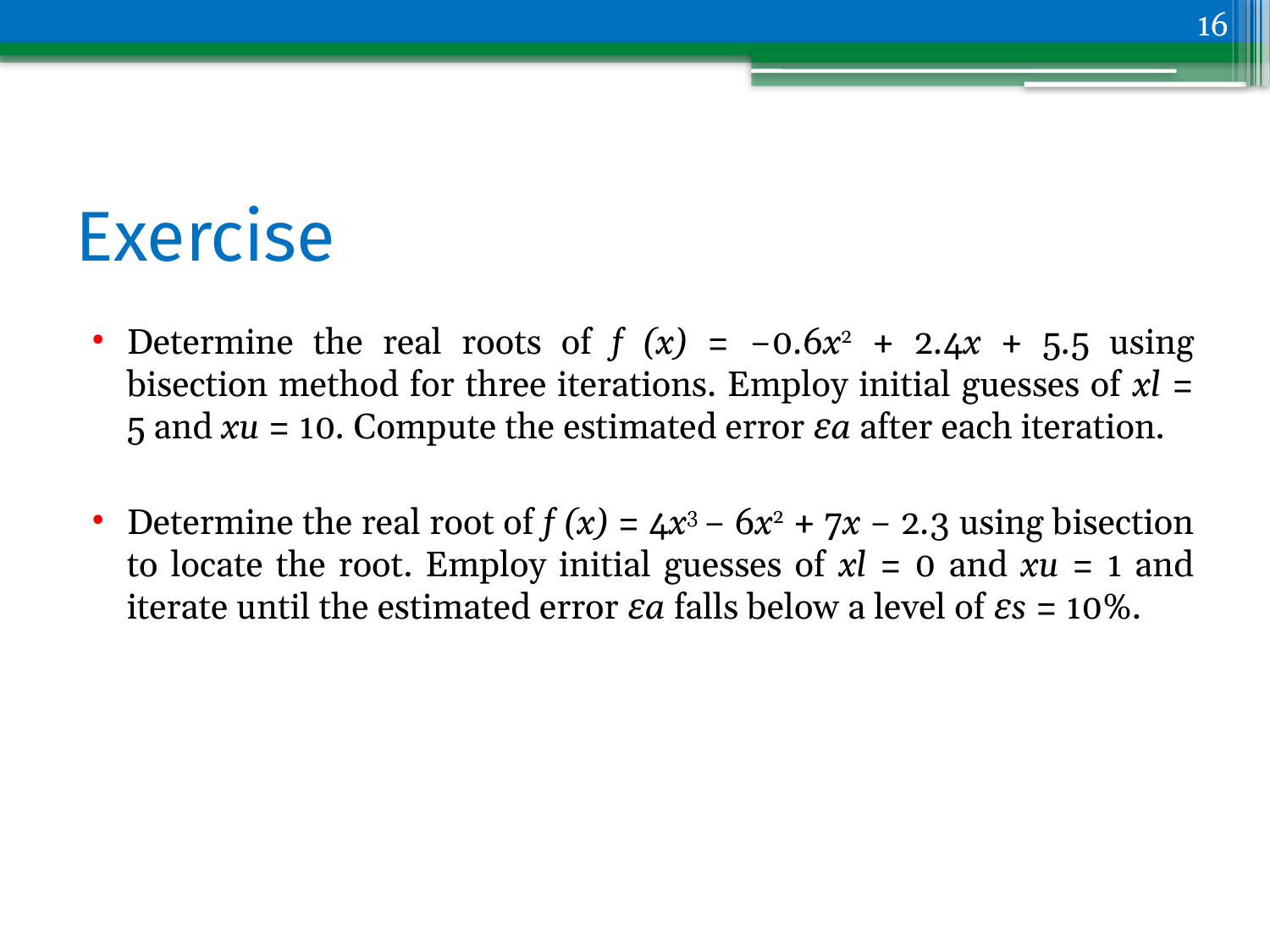

16
# Exercise
Determine the real roots of f (x) = −0.6x2 + 2.4x + 5.5 using bisection method for three iterations. Employ initial guesses of xl = 5 and xu = 10. Compute the estimated error εa after each iteration.

Determine the real root of f (x) = 4x3 − 6x2 + 7x − 2.3 using bisection to locate the root. Employ initial guesses of xl = 0 and xu = 1 and iterate until the estimated error εa falls below a level of εs = 10%.